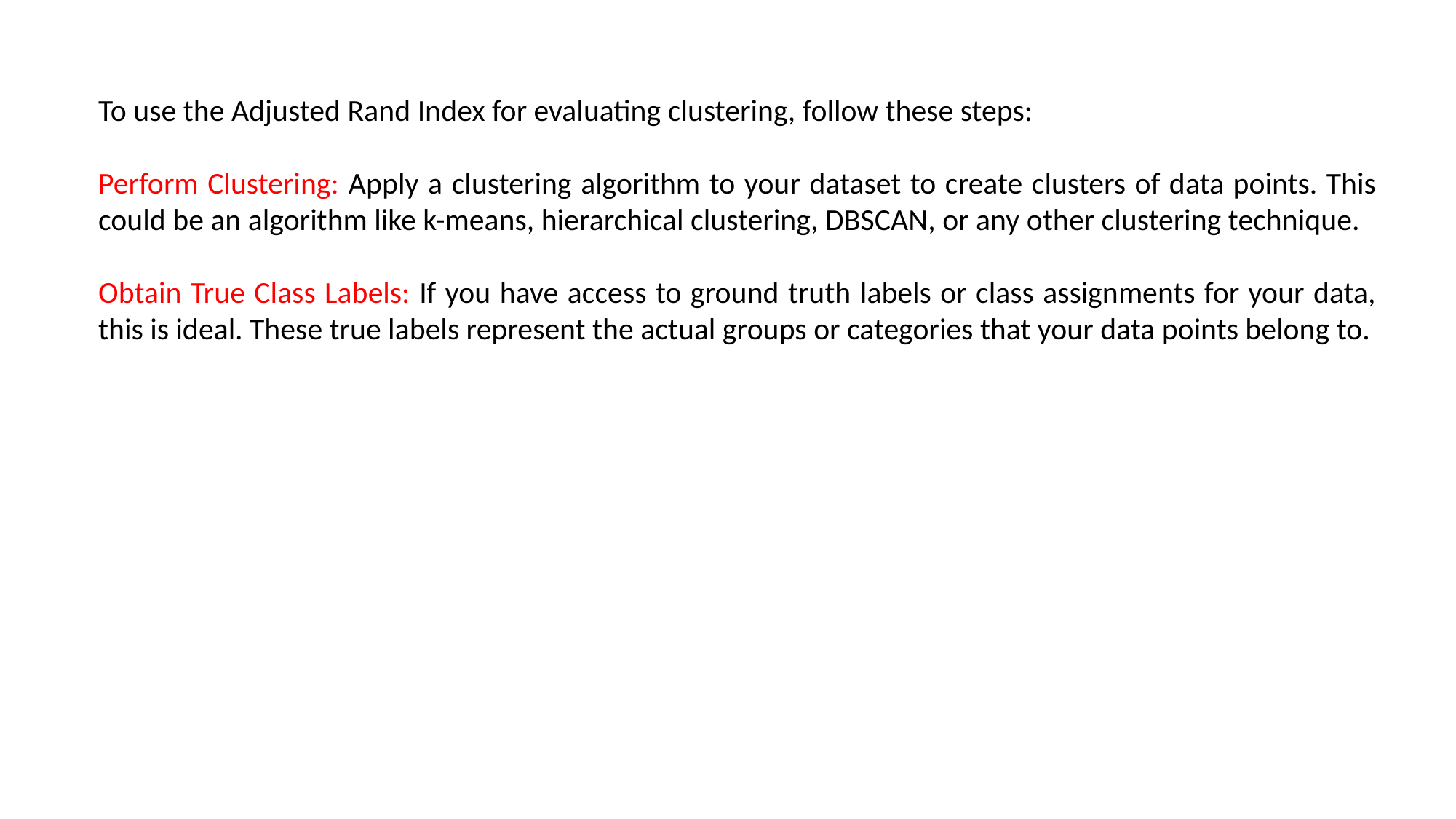

To use the Adjusted Rand Index for evaluating clustering, follow these steps:

Perform Clustering: Apply a clustering algorithm to your dataset to create clusters of data points. This could be an algorithm like k-means, hierarchical clustering, DBSCAN, or any other clustering technique.

Obtain True Class Labels: If you have access to ground truth labels or class assignments for your data, this is ideal. These true labels represent the actual groups or categories that your data points belong to.